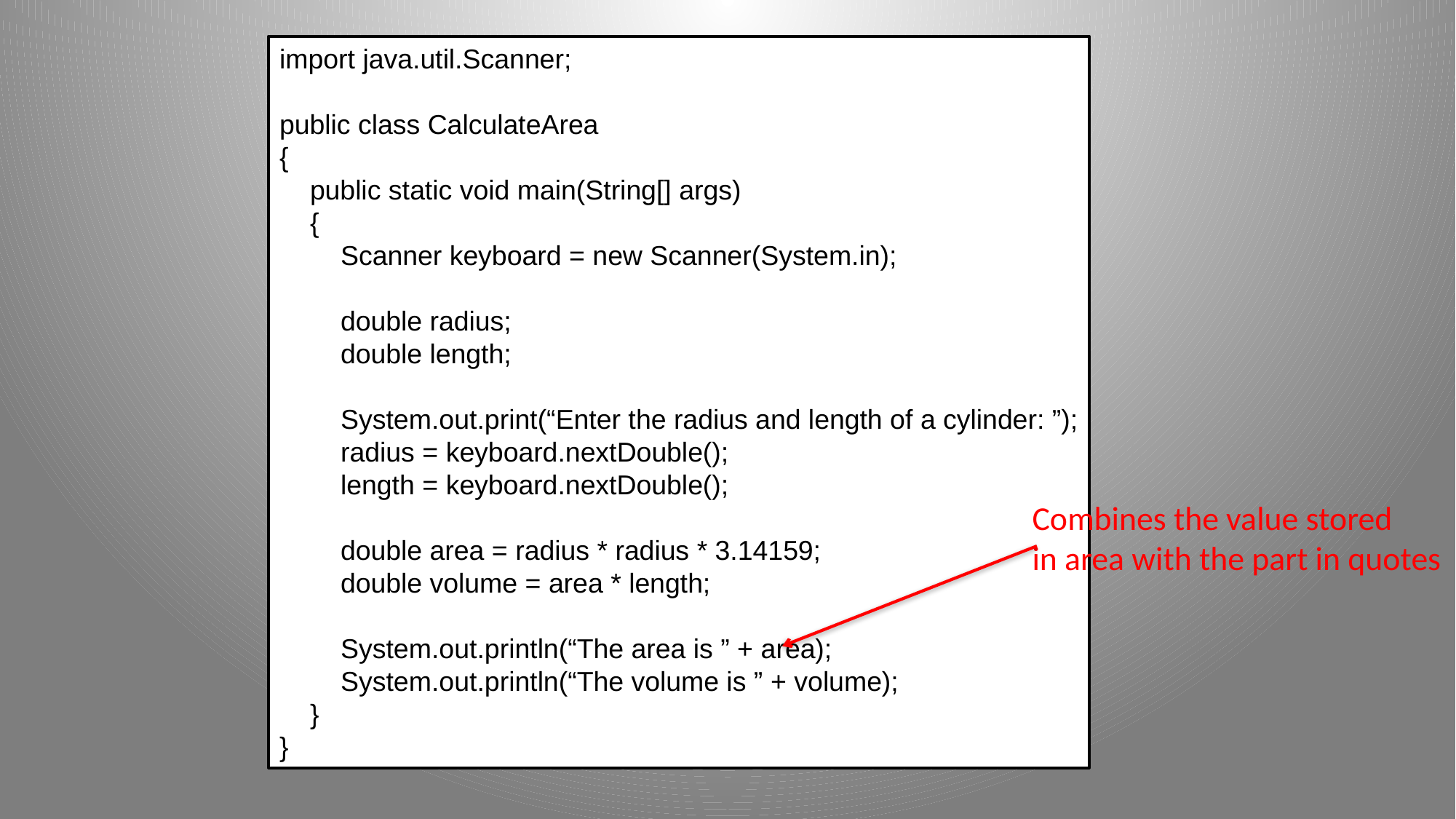

import java.util.Scanner;

public class CalculateArea
{
    public static void main(String[] args)
    {
        Scanner keyboard = new Scanner(System.in);

        double radius;
        double length;

        System.out.print(“Enter the radius and length of a cylinder: ”);
        radius = keyboard.nextDouble();
        length = keyboard.nextDouble();

        double area = radius * radius * 3.14159;
        double volume = area * length;

        System.out.println(“The area is ” + area);
        System.out.println(“The volume is ” + volume);
    }
}
Combines the value stored
in area with the part in quotes